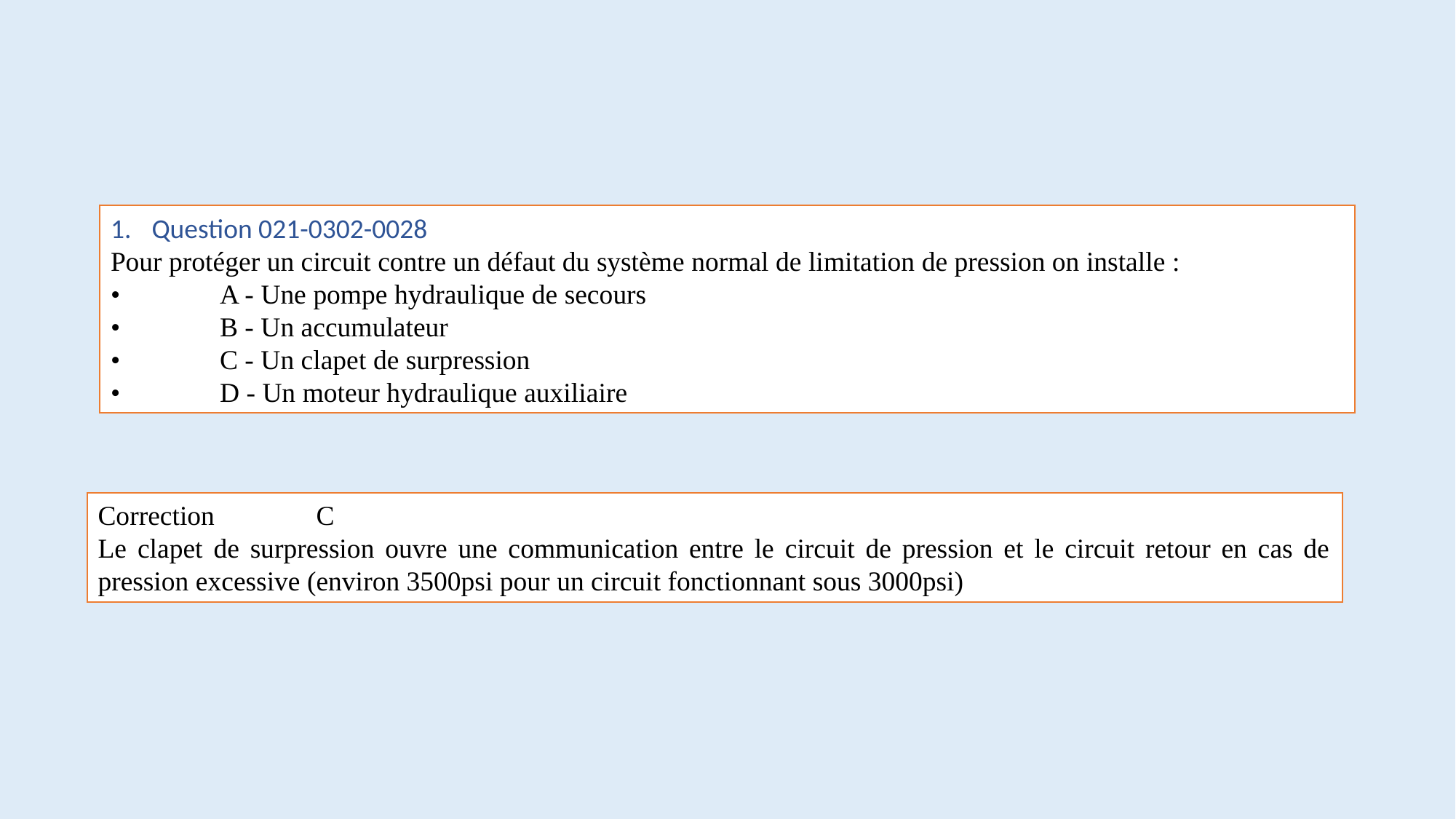

#
Question 021-0302-0028
Pour protéger un circuit contre un défaut du système normal de limitation de pression on installe :
•	A - Une pompe hydraulique de secours
•	B - Un accumulateur
•	C - Un clapet de surpression
•	D - Un moteur hydraulique auxiliaire
Correction	C
Le clapet de surpression ouvre une communication entre le circuit de pression et le circuit retour en cas de pression excessive (environ 3500psi pour un circuit fonctionnant sous 3000psi)